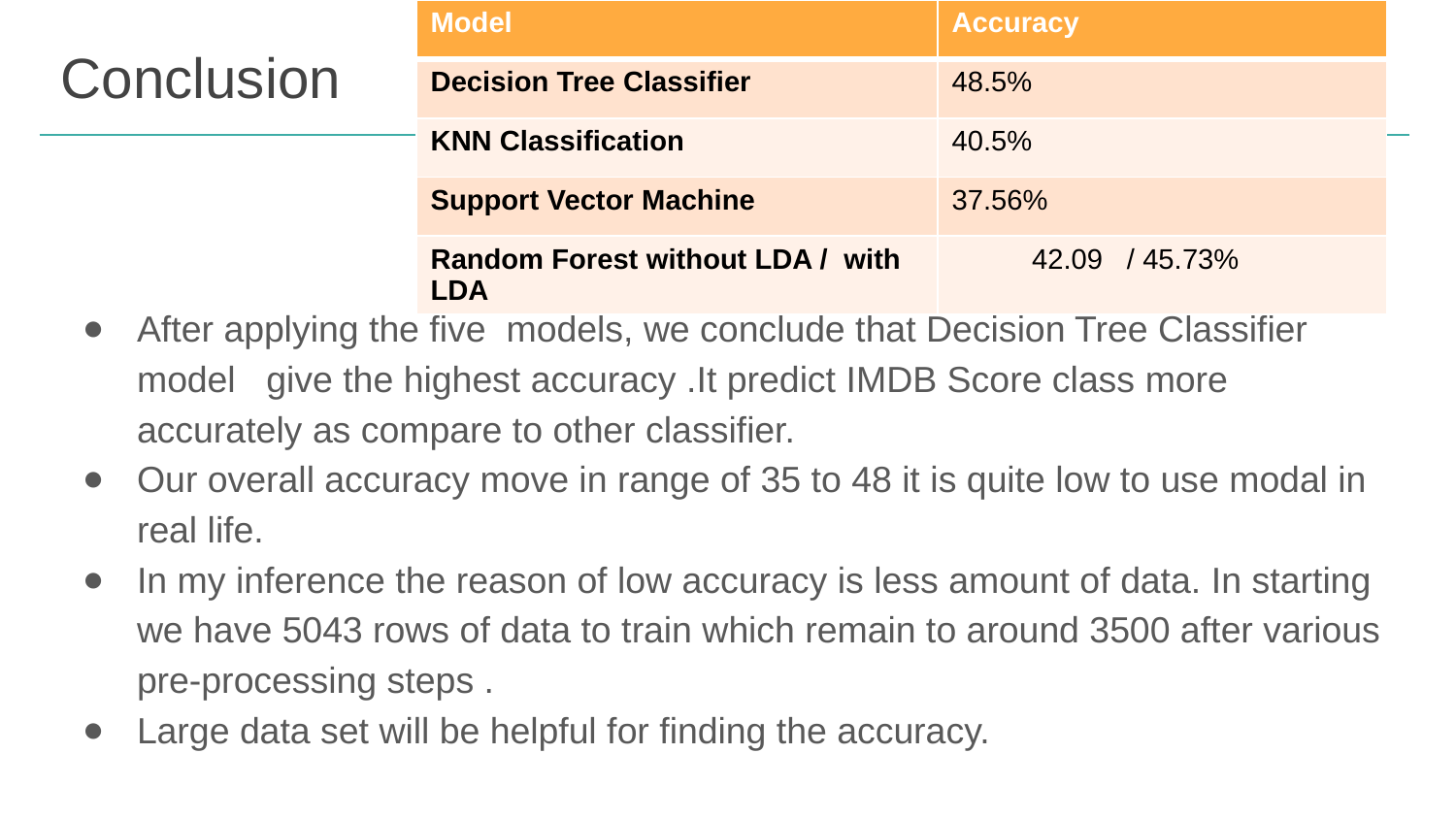

| Model | Accuracy |
| --- | --- |
| Decision Tree Classifier | 48.5% |
| KNN Classification | 40.5% |
| Support Vector Machine | 37.56% |
| Random Forest without LDA / with LDA | 42.09 / 45.73% |
# Conclusion

After applying the five  models, we conclude that Decision Tree Classifier model   give the highest accuracy .It predict IMDB Score class more accurately as compare to other classifier.
Our overall accuracy move in range of 35 to 48 it is quite low to use modal in real life.
In my inference the reason of low accuracy is less amount of data. In starting we have 5043 rows of data to train which remain to around 3500 after various pre-processing steps .
Large data set will be helpful for finding the accuracy.